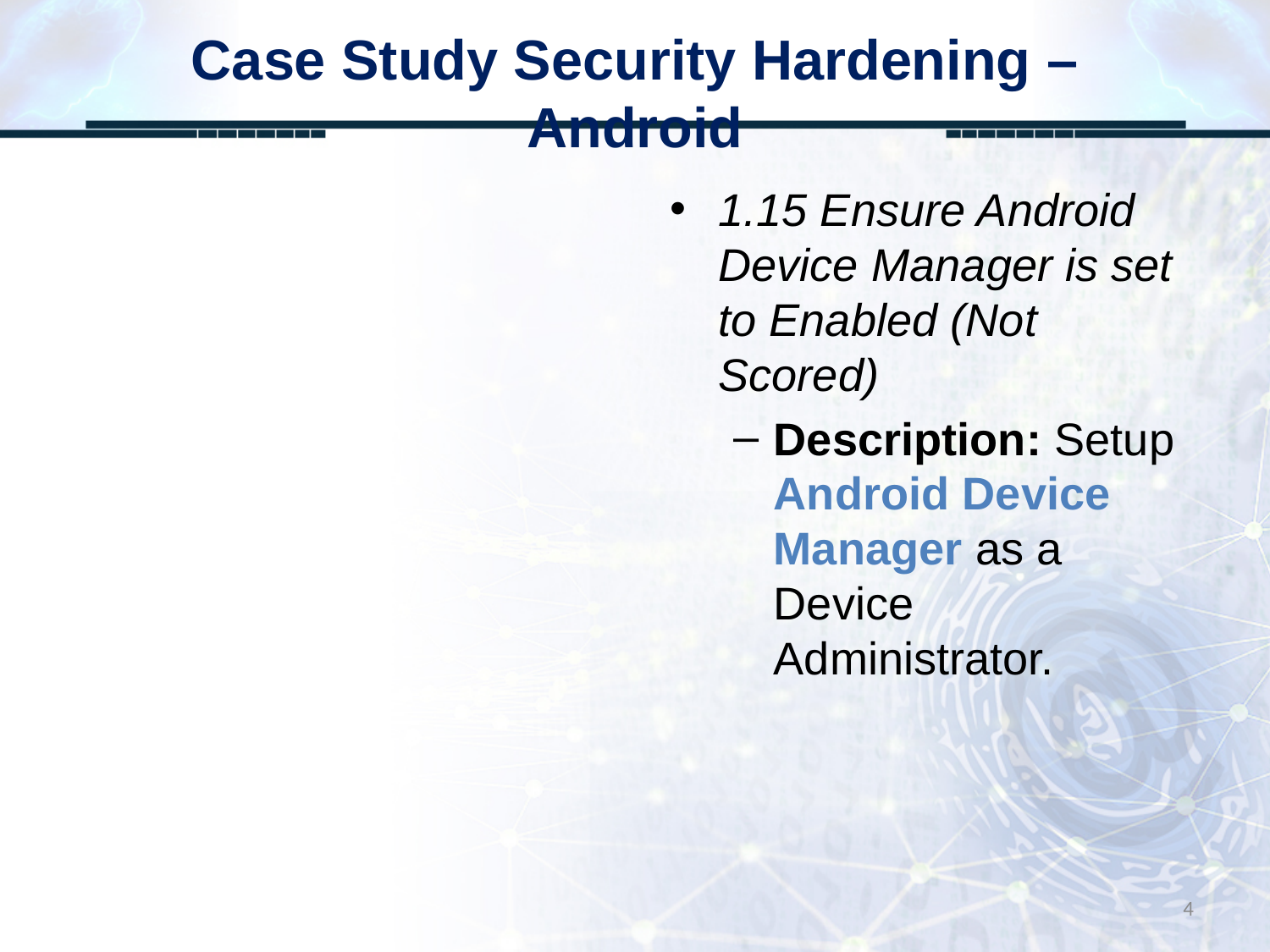

# Case Study Security Hardening – Android
1.15 Ensure Android Device Manager is set to Enabled (Not Scored)
Description: Setup Android Device Manager as a Device Administrator.
4